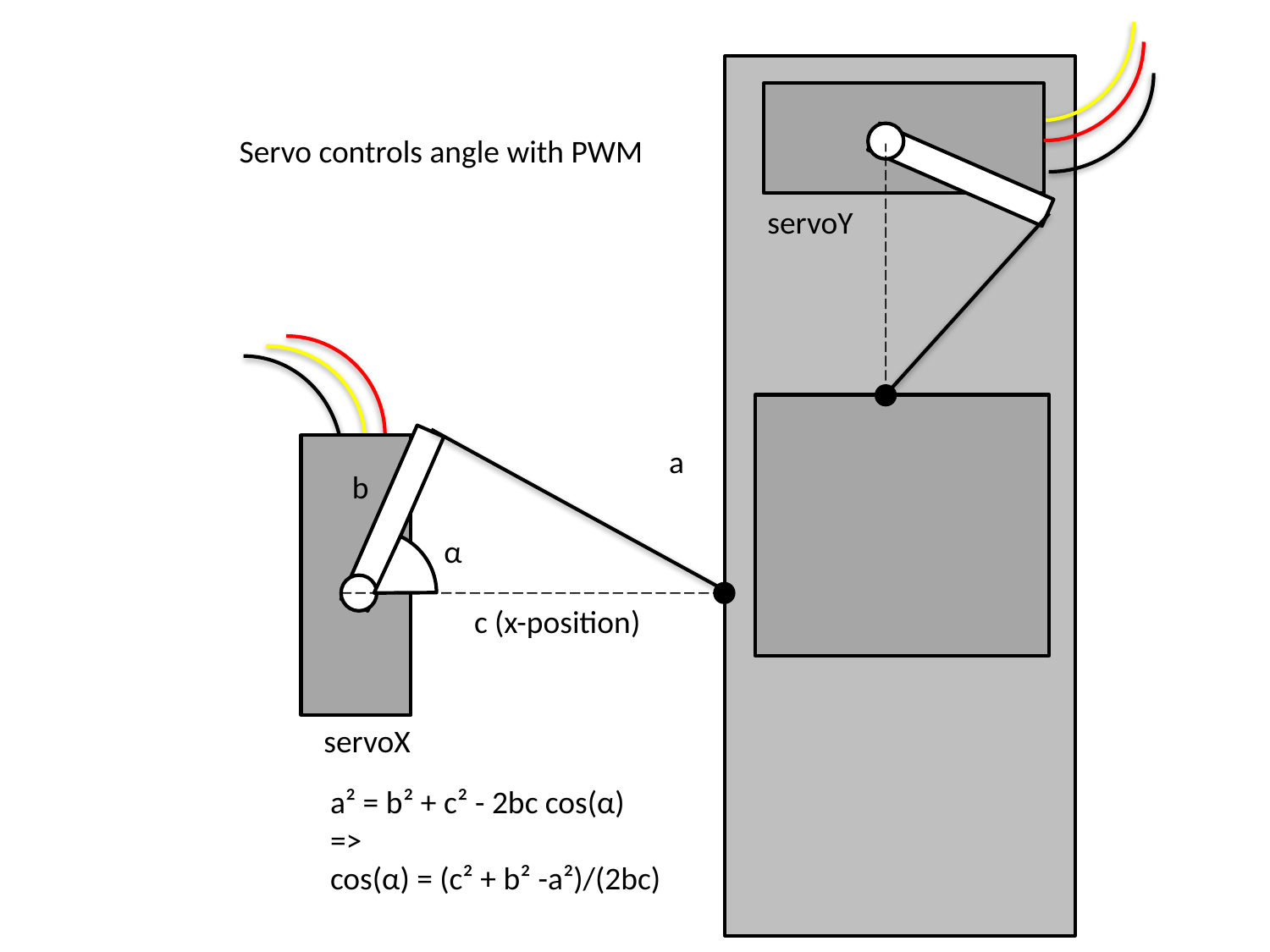

Servo controls angle with PWM
servoY

a
b
α

c (x-position)
servoX
a² = b² + c² - 2bc cos(α)
=>
cos(α) = (c² + b² -a²)/(2bc)